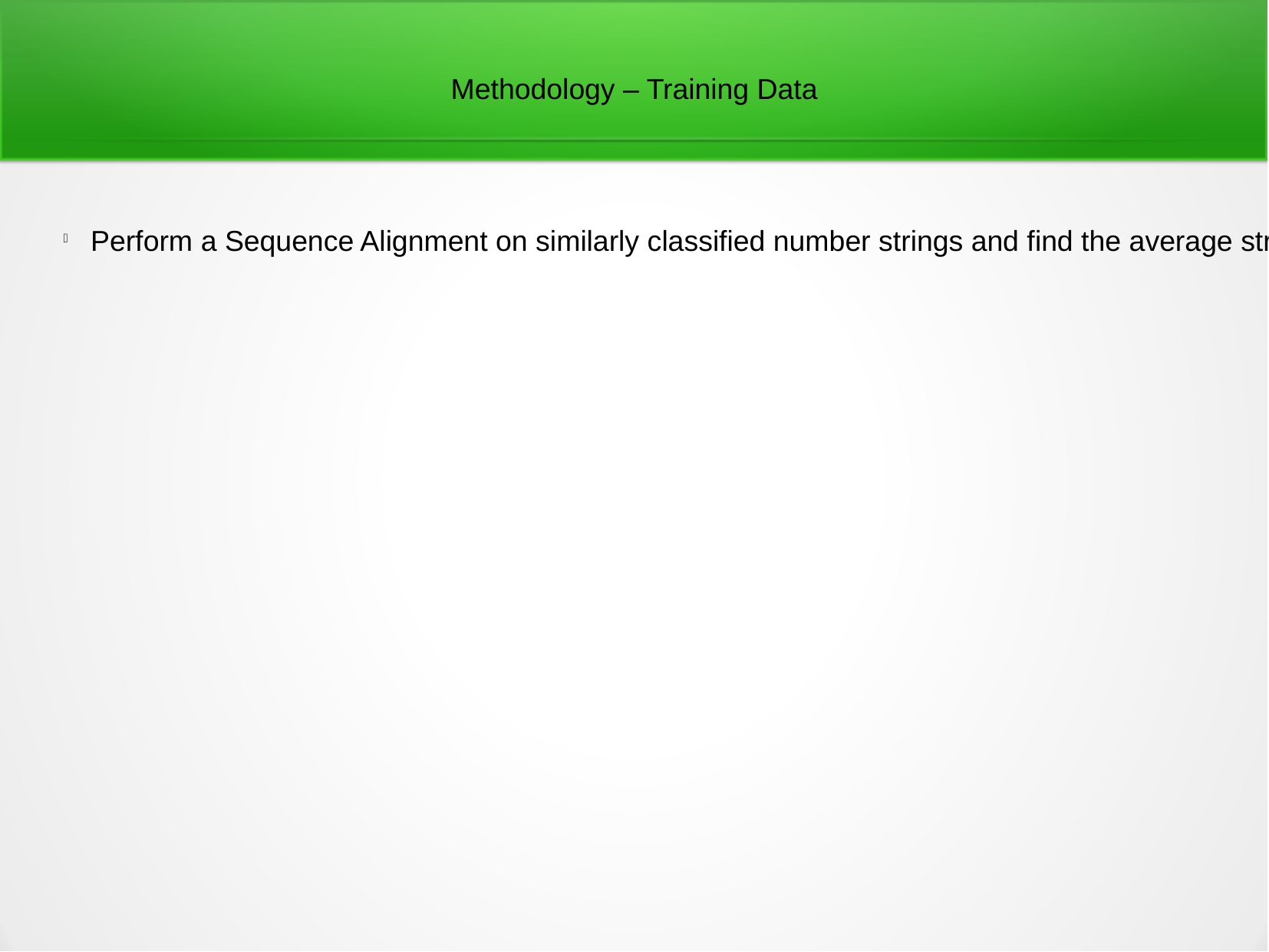

Methodology – Training Data
Perform a Sequence Alignment on similarly classified number strings and find the average string as the representative case